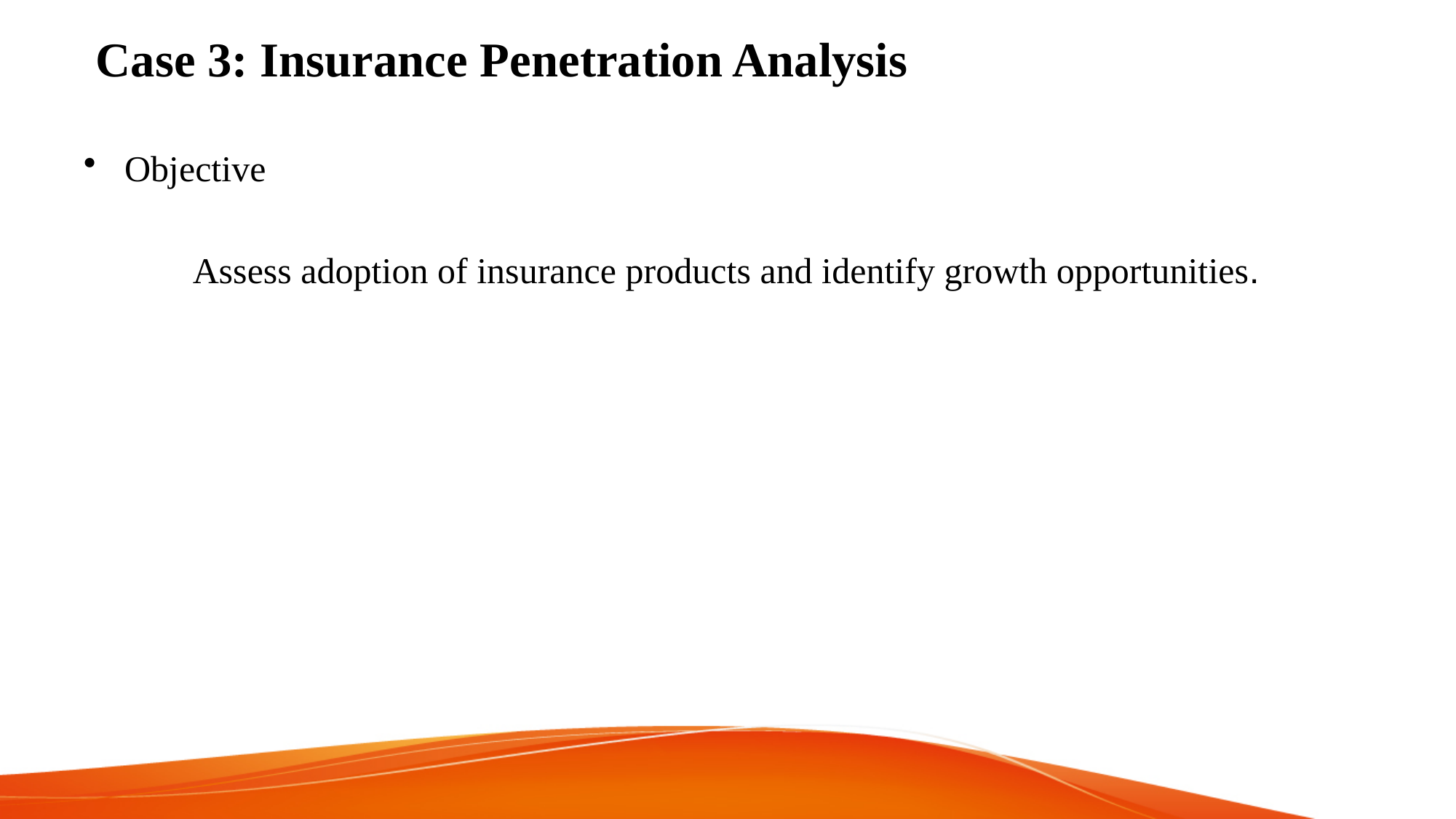

# Case 3: Insurance Penetration Analysis
Objective

	Assess adoption of insurance products and identify growth opportunities.